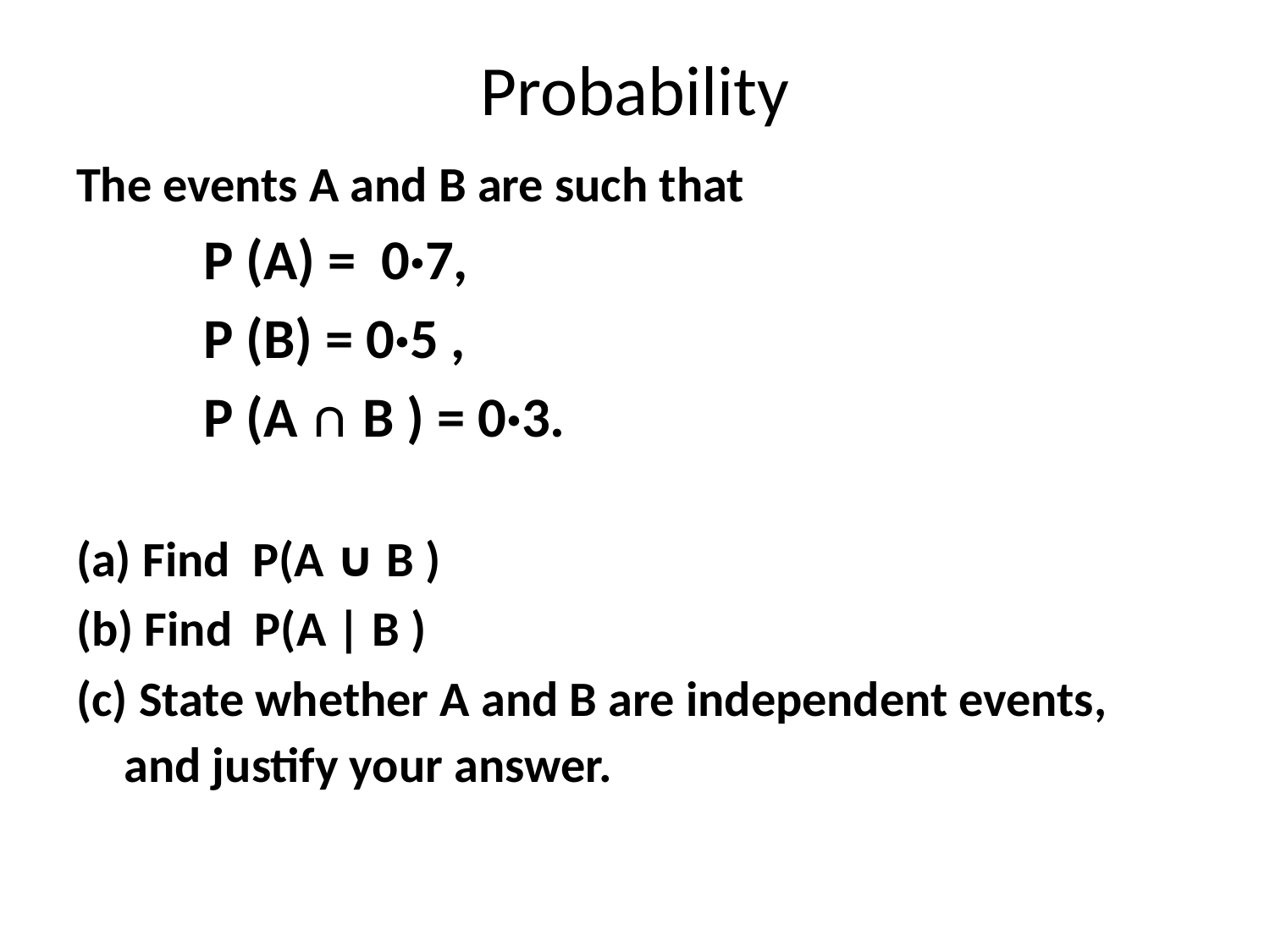

# Probability
The events A and B are such that
P (A) =  0·7,
P (B) = 0·5 ,
P (A ∩ B ) = 0·3.

(a) Find  P(A ∪ B )
(b) Find  P(A | B )
(c) State whether A and B are independent events, and justify your answer.